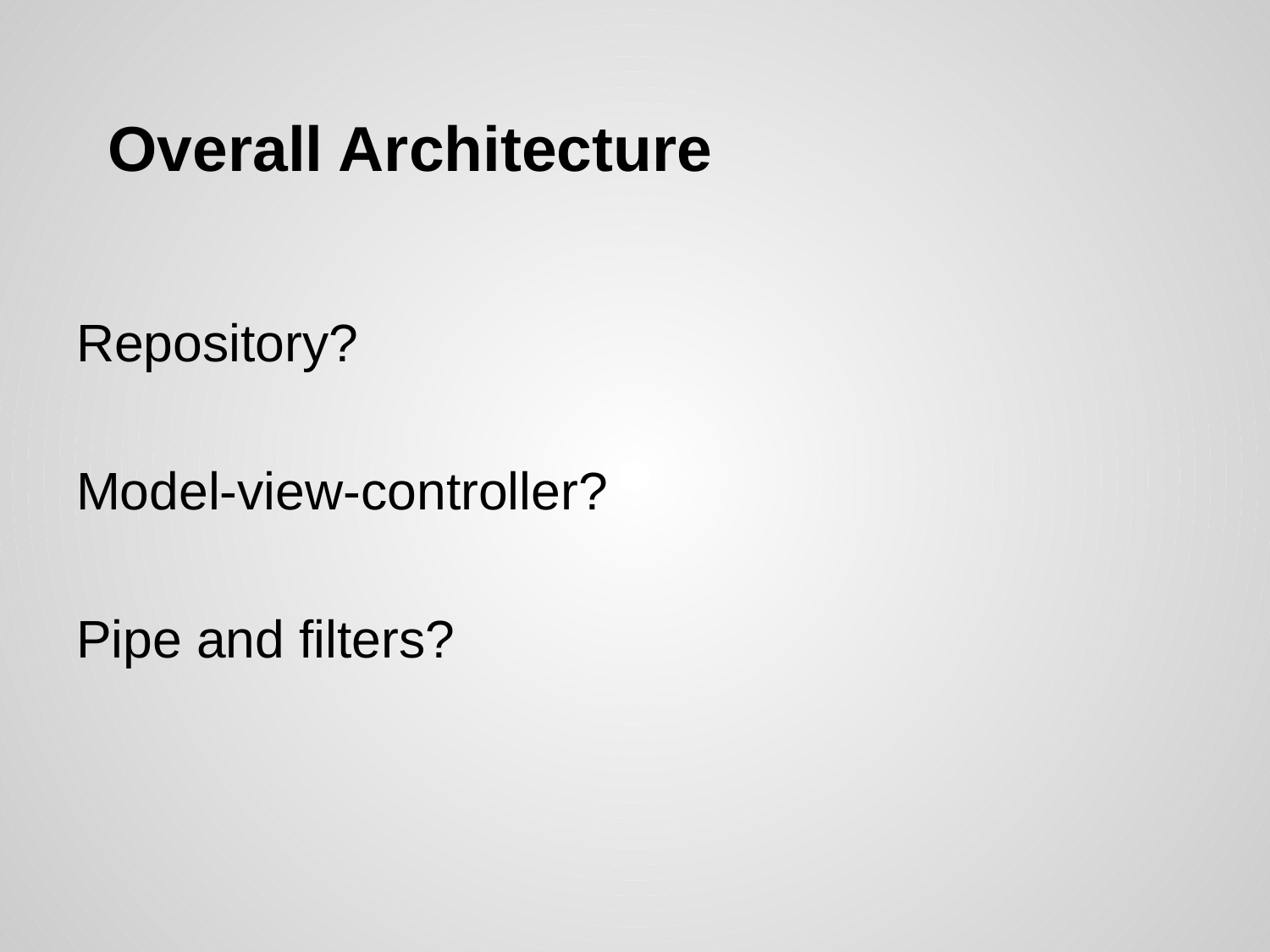

# Overall Architecture

Repository?

Model-view-controller?

Pipe and filters?